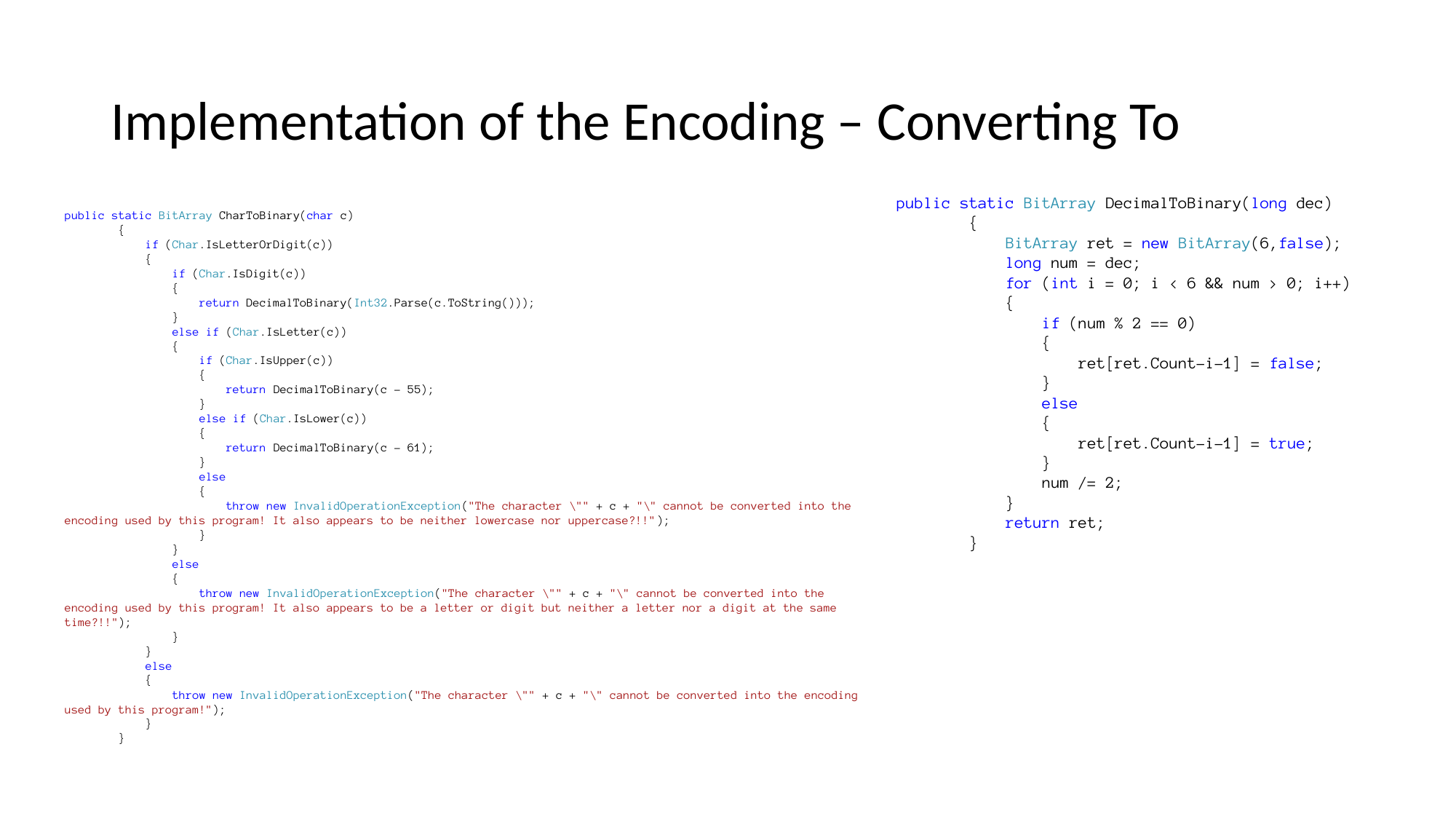

# Implementation of the Encoding – Converting To
public static BitArray DecimalToBinary(long dec)
        {
            BitArray ret = new BitArray(6,false);
            long num = dec;
            for (int i = 0; i < 6 && num > 0; i++)
            {
                if (num % 2 == 0)
                {
                    ret[ret.Count-i-1] = false;
                }
                else
                {
                    ret[ret.Count-i-1] = true;
                }
                num /= 2;
            }
            return ret;
        }
public static BitArray CharToBinary(char c)
        {
            if (Char.IsLetterOrDigit(c))
            {
                if (Char.IsDigit(c))
                {
                    return DecimalToBinary(Int32.Parse(c.ToString()));
                }
                else if (Char.IsLetter(c))
                {
                    if (Char.IsUpper(c))
                    {
                        return DecimalToBinary(c - 55);
                    }
                    else if (Char.IsLower(c))
                    {
                        return DecimalToBinary(c - 61);
                    }
                    else
                    {
                        throw new InvalidOperationException("The character \"" + c + "\" cannot be converted into the encoding used by this program! It also appears to be neither lowercase nor uppercase?!!");
                    }
                }
                else
                {
                    throw new InvalidOperationException("The character \"" + c + "\" cannot be converted into the encoding used by this program! It also appears to be a letter or digit but neither a letter nor a digit at the same time?!!");
                }
            }
            else
            {
                throw new InvalidOperationException("The character \"" + c + "\" cannot be converted into the encoding used by this program!");
            }
        }